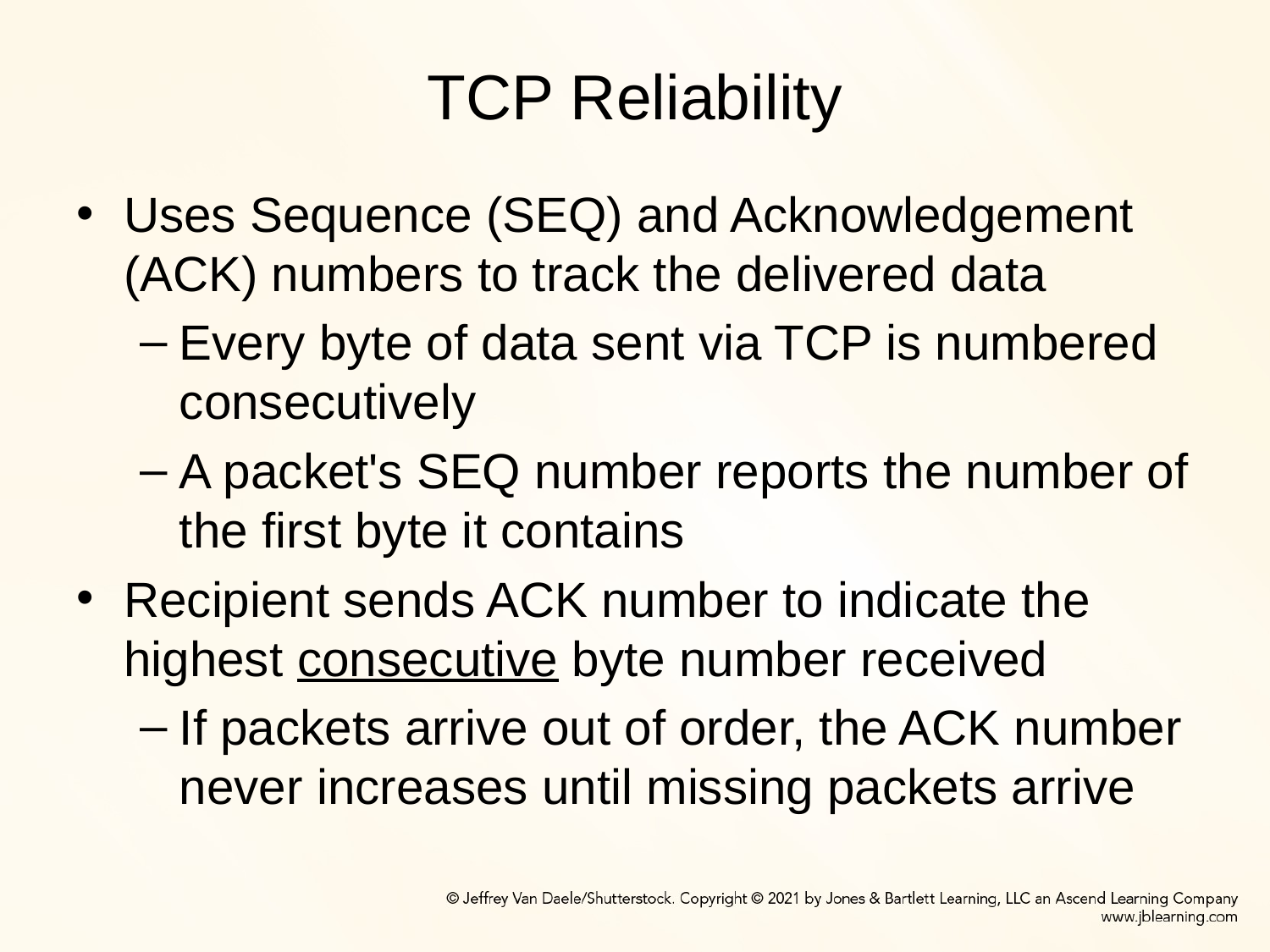

# TCP Reliability
Uses Sequence (SEQ) and Acknowledgement (ACK) numbers to track the delivered data
Every byte of data sent via TCP is numbered consecutively
A packet's SEQ number reports the number of the first byte it contains
Recipient sends ACK number to indicate the highest consecutive byte number received
If packets arrive out of order, the ACK number never increases until missing packets arrive